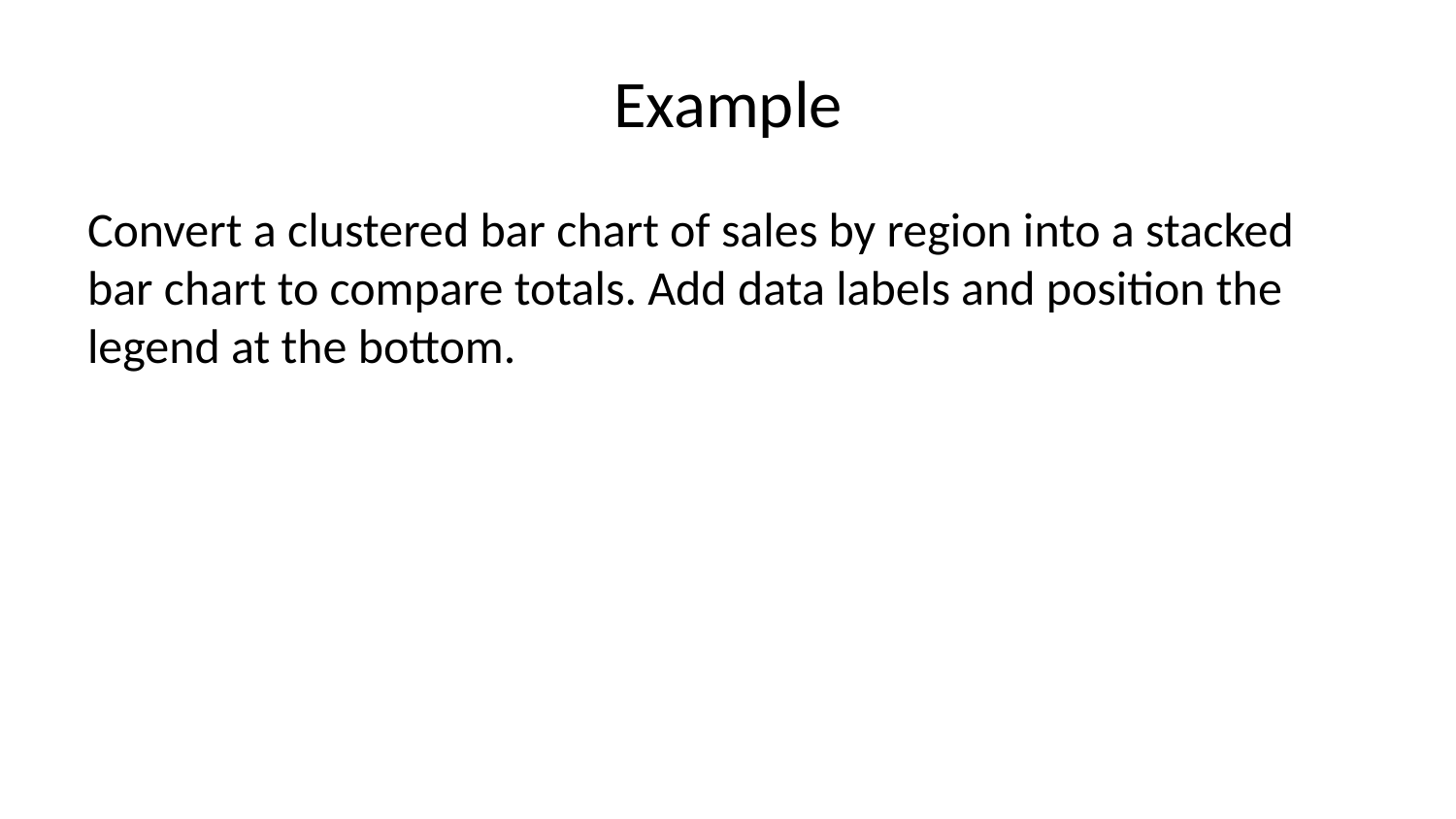

# Example
Convert a clustered bar chart of sales by region into a stacked bar chart to compare totals. Add data labels and position the legend at the bottom.